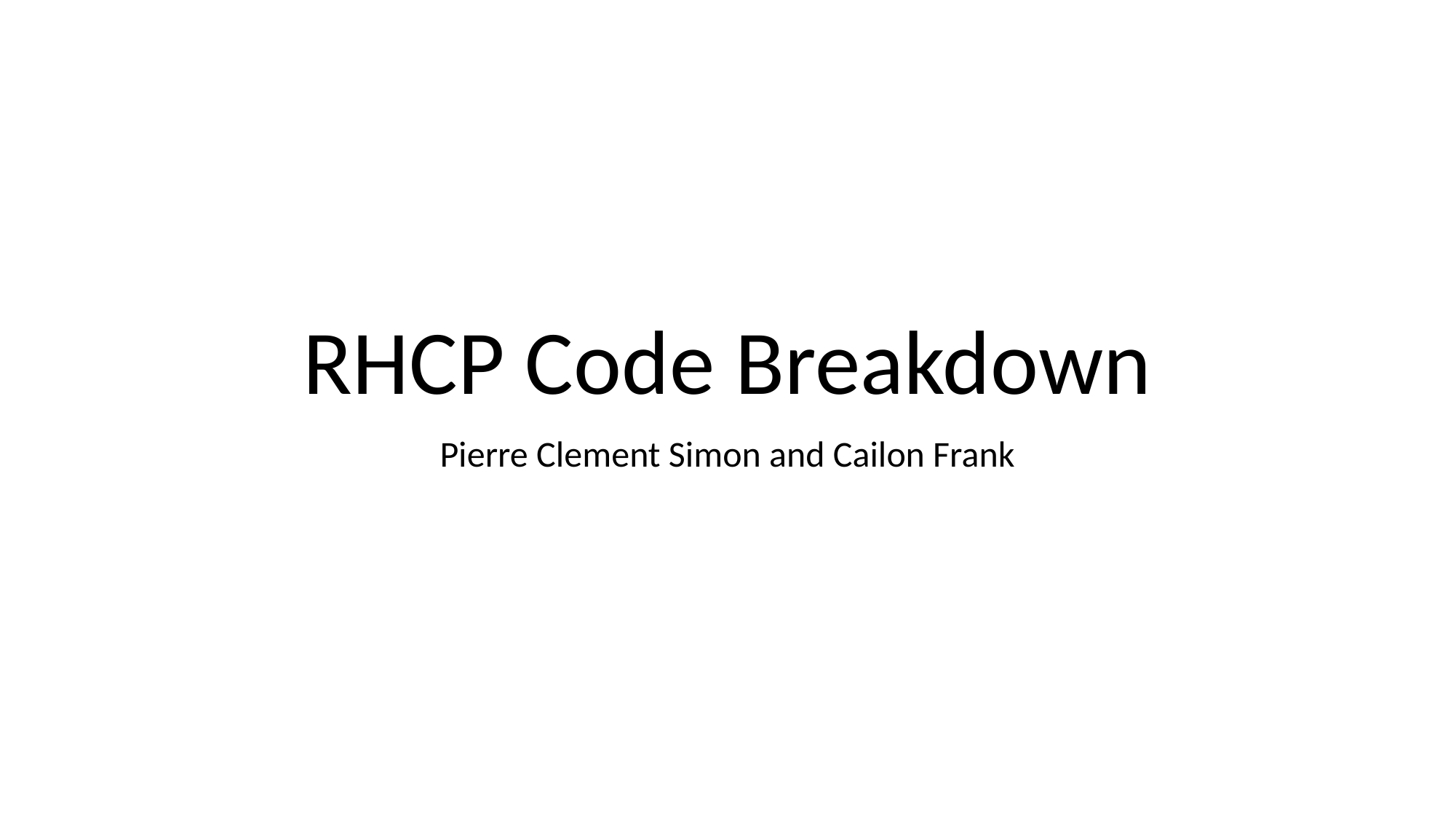

# RHCP Code Breakdown
Pierre Clement Simon and Cailon Frank